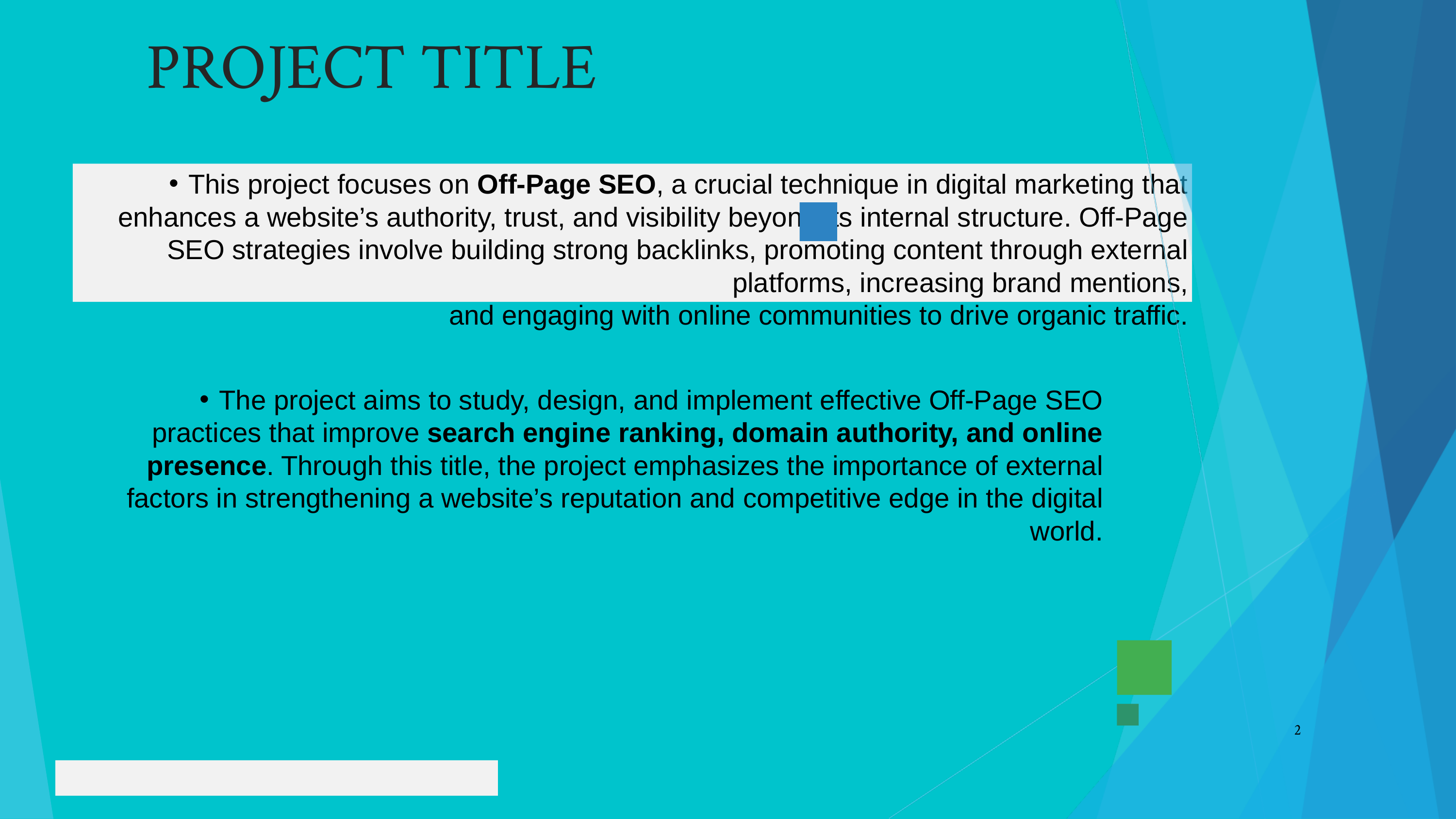

PROJECT TITLE

This project focuses on Off-Page SEO, a crucial technique in digital marketing that enhances a website’s authority, trust, and visibility beyond its internal structure. Off-Page SEO strategies involve building strong backlinks, promoting content through external platforms, increasing brand mentions,
and engaging with online communities to drive organic traffic.

The project aims to study, design, and implement effective Off-Page SEO practices that improve search engine ranking, domain authority, and online presence. Through this title, the project emphasizes the importance of external factors in strengthening a website’s reputation and competitive edge in the digital world.

2